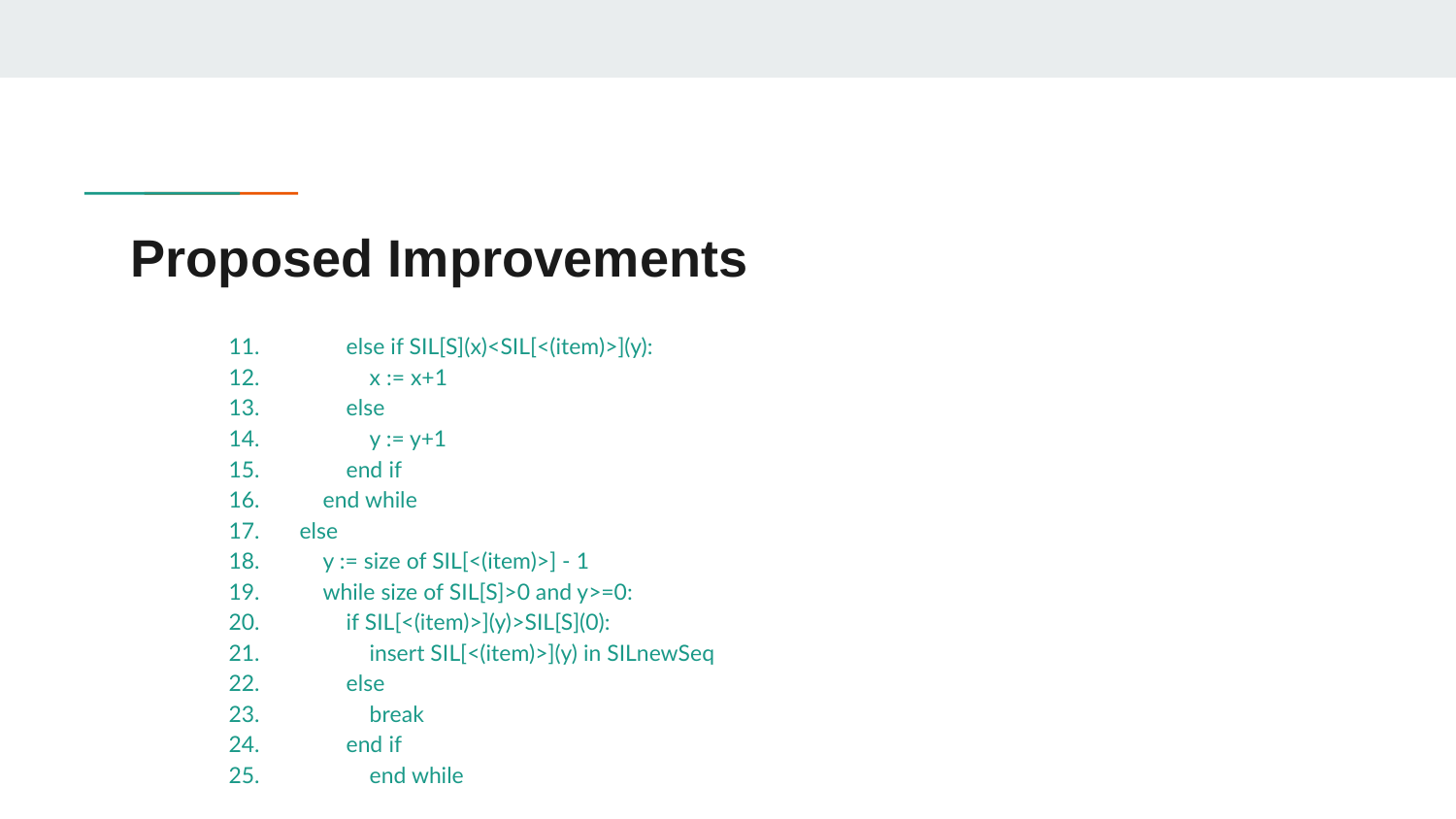

# Proposed Improvements
            else if SIL[S](x)<SIL[<(item)>](y):
                x := x+1
            else
                y := y+1
            end if
        end while
    else
        y := size of SIL[<(item)>] - 1
        while size of SIL[S]>0 and y>=0:
            if SIL[<(item)>](y)>SIL[S](0):
                insert SIL[<(item)>](y) in SILnewSeq
            else
                break
            end if
                end while